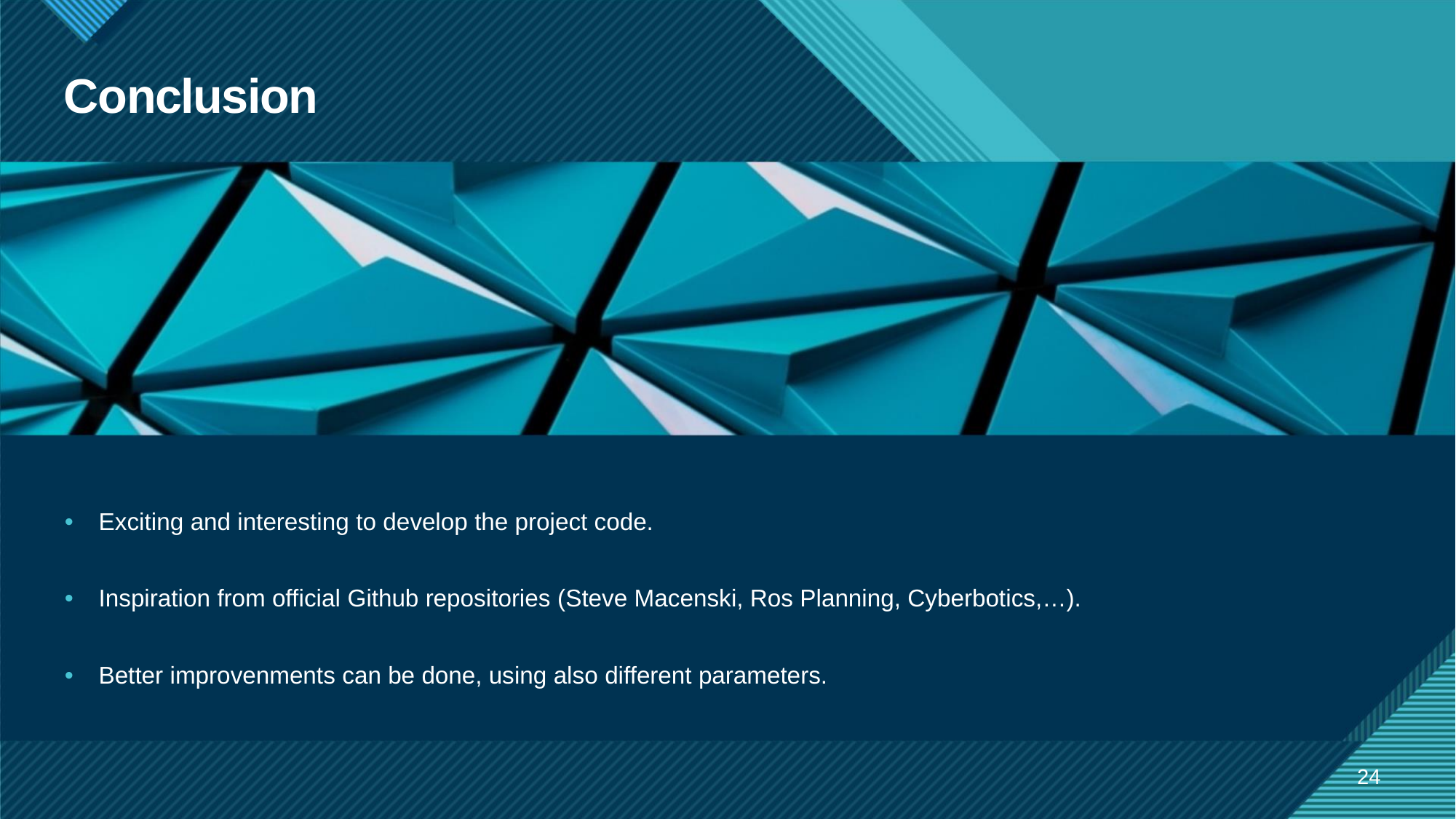

Conclusion
• Exciting and interesting to develop the project code.
• Inspiration from official Github repositories (Steve Macenski, Ros Planning, Cyberbotics,…).
• Better improvenments can be done, using also different parameters.
24